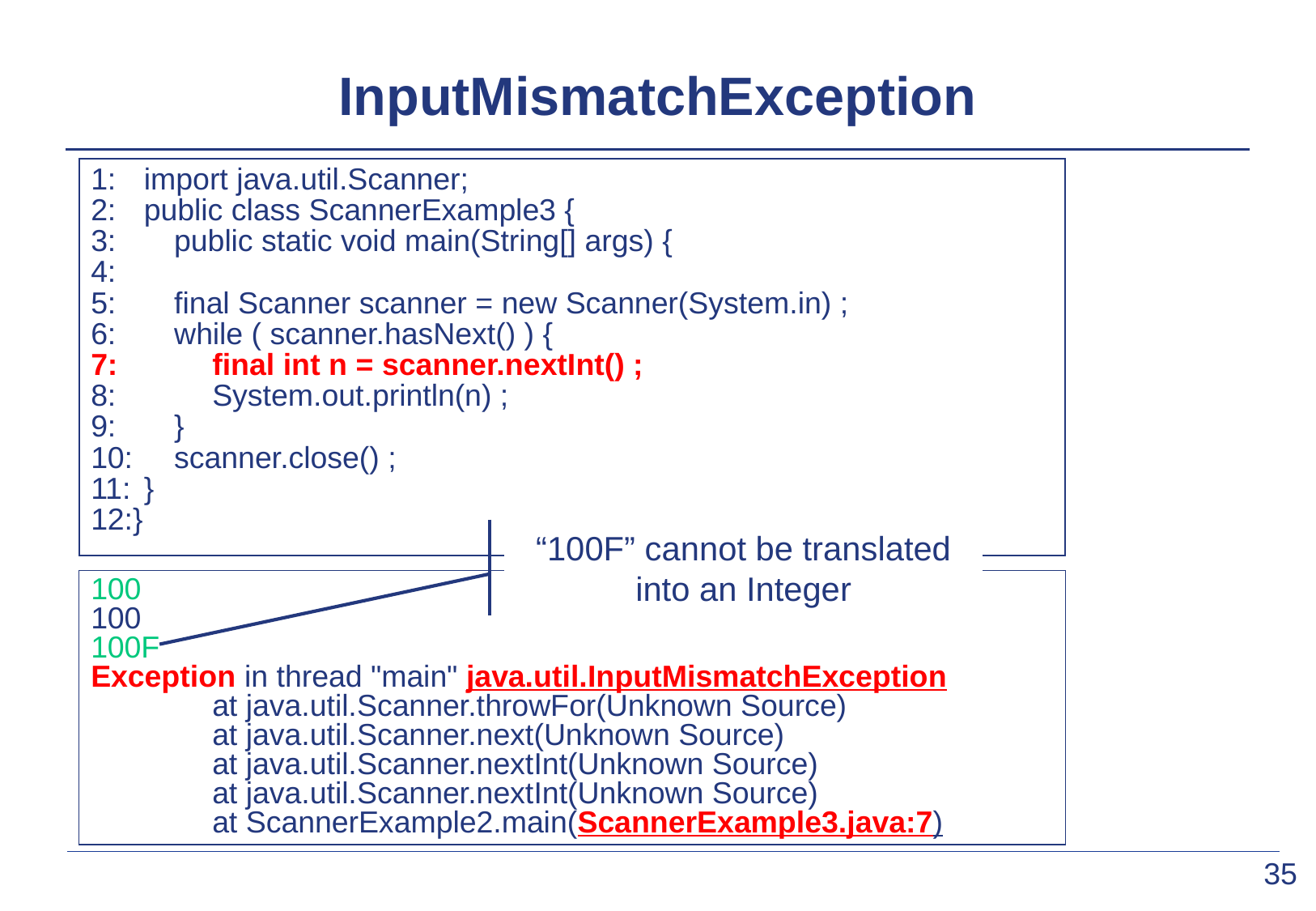

# InputMismatchException
1:		import java.util.Scanner;
2:		public class ScannerExample3 {
3:			public static void main(String[] args) {
4:
5:			final Scanner scanner = new Scanner(System.in) ;
6:			while ( scanner.hasNext() ) {
7:				final int n = scanner.nextInt() ;
8:				System.out.println(n) ;
9:			}
10:		scanner.close() ;
11:	}
12:}
“100F” cannot be translated into an Integer
100
100
100F
Exception in thread "main" java.util.InputMismatchException
	at java.util.Scanner.throwFor(Unknown Source)
	at java.util.Scanner.next(Unknown Source)
	at java.util.Scanner.nextInt(Unknown Source)
	at java.util.Scanner.nextInt(Unknown Source)
	at ScannerExample2.main(ScannerExample3.java:7)